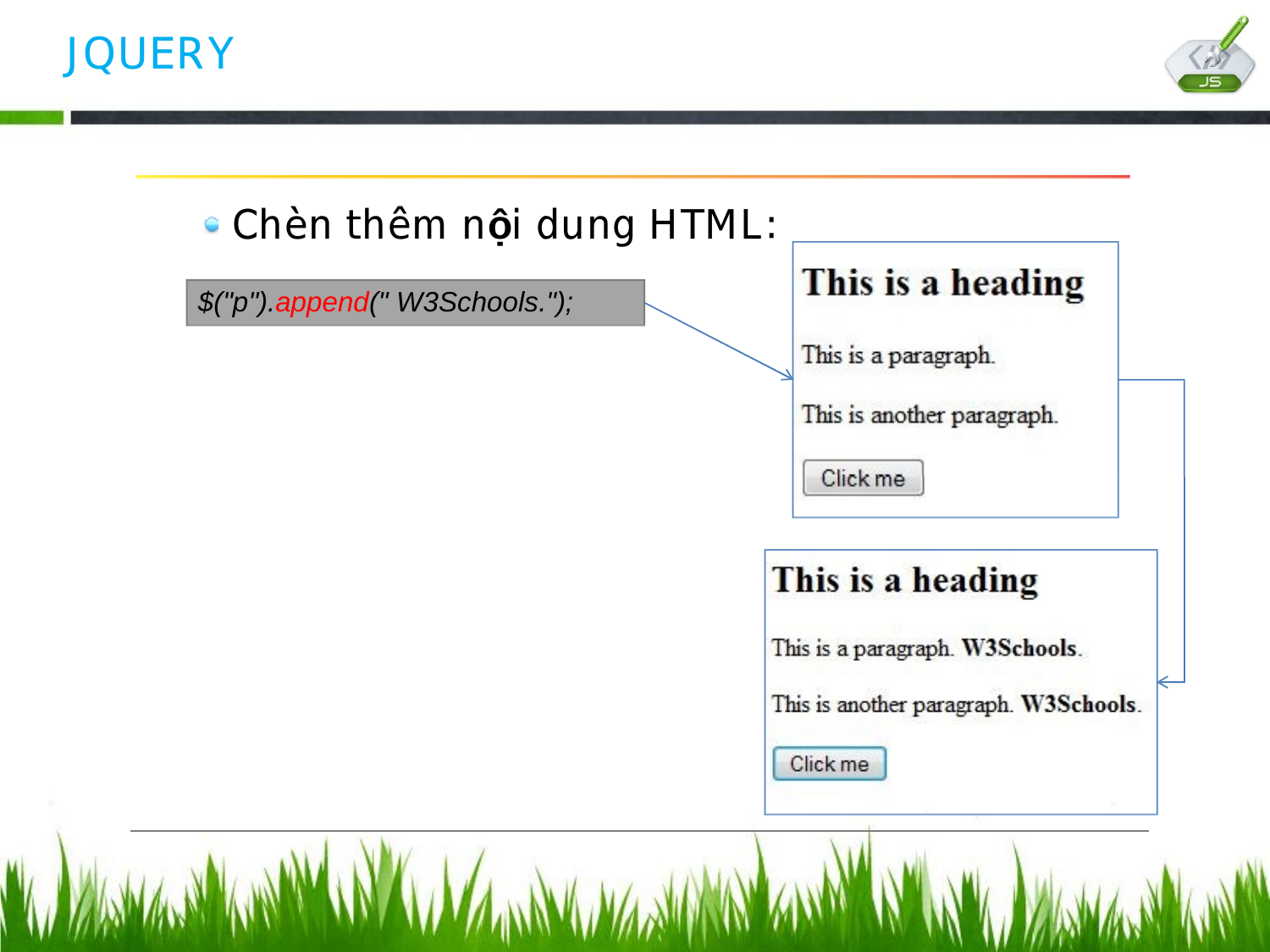

JQUERY

# Chèn thêm nội dung HTML:

$("p").append(" W3Schools.");